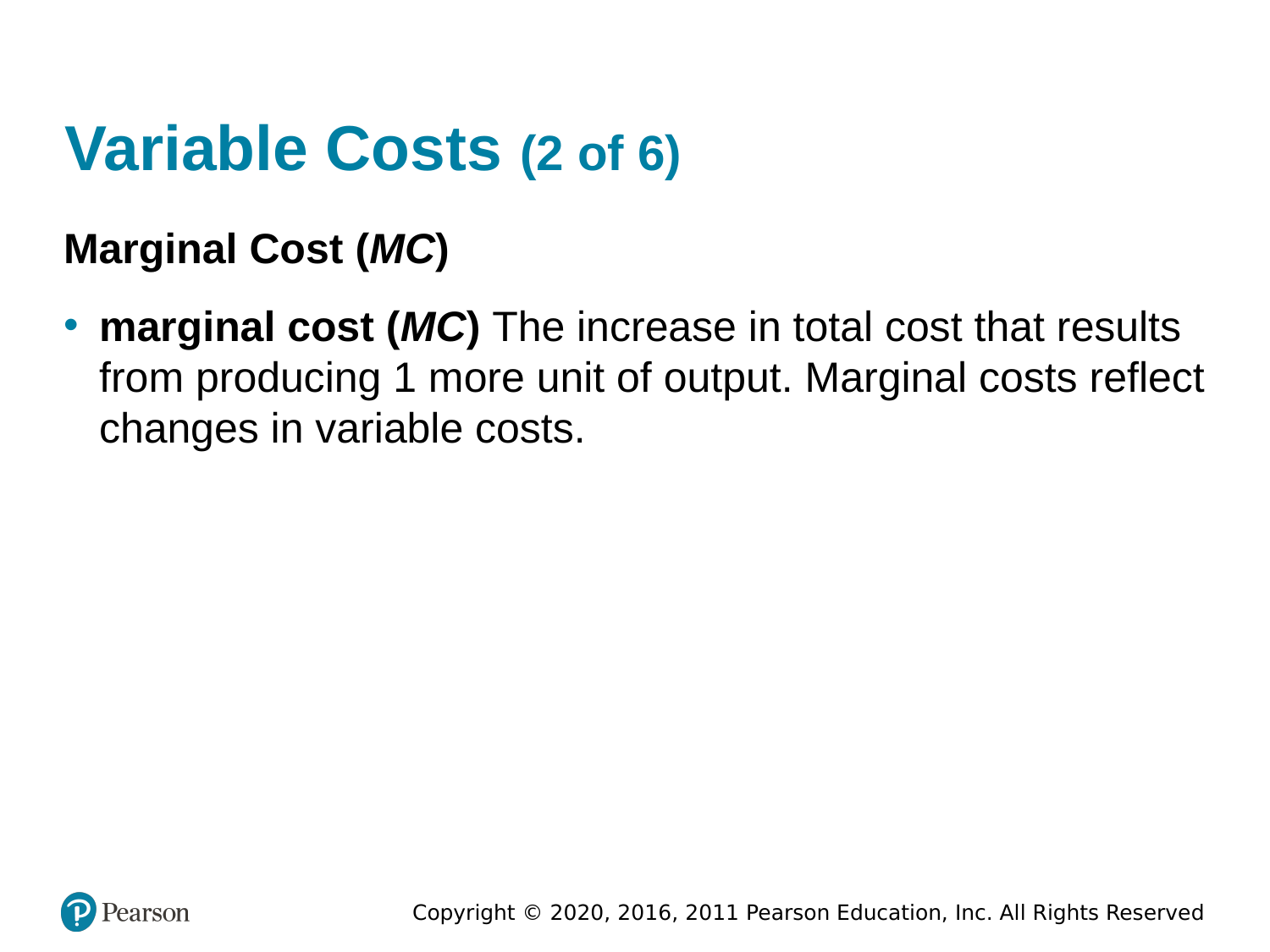

# Variable Costs (2 of 6)
Marginal Cost (MC)
marginal cost (MC) The increase in total cost that results from producing 1 more unit of output. Marginal costs reflect changes in variable costs.